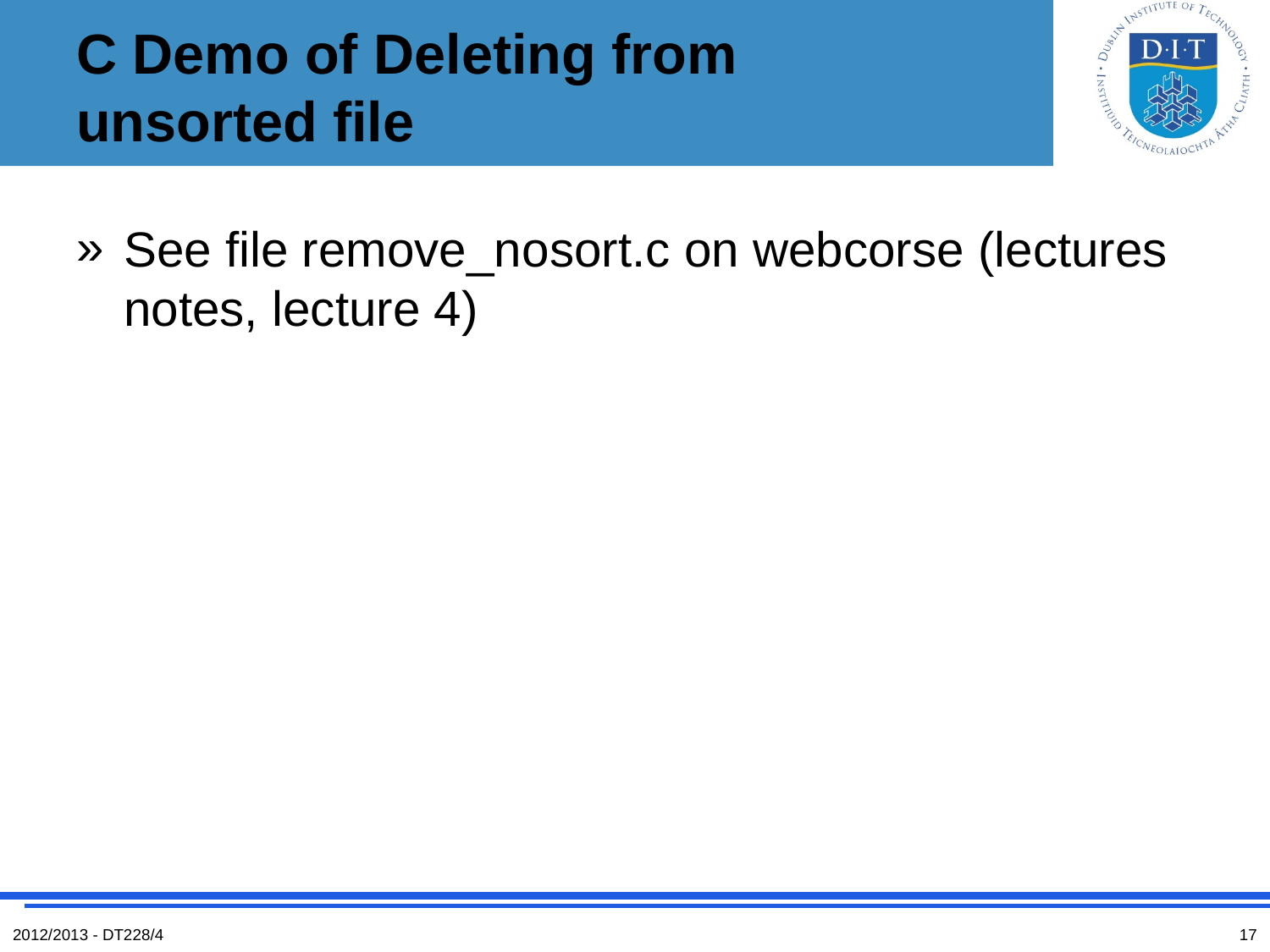

# C Demo of Deleting from unsorted file
See file remove_nosort.c on webcorse (lectures notes, lecture 4)
2012/2013 - DT228/4
17